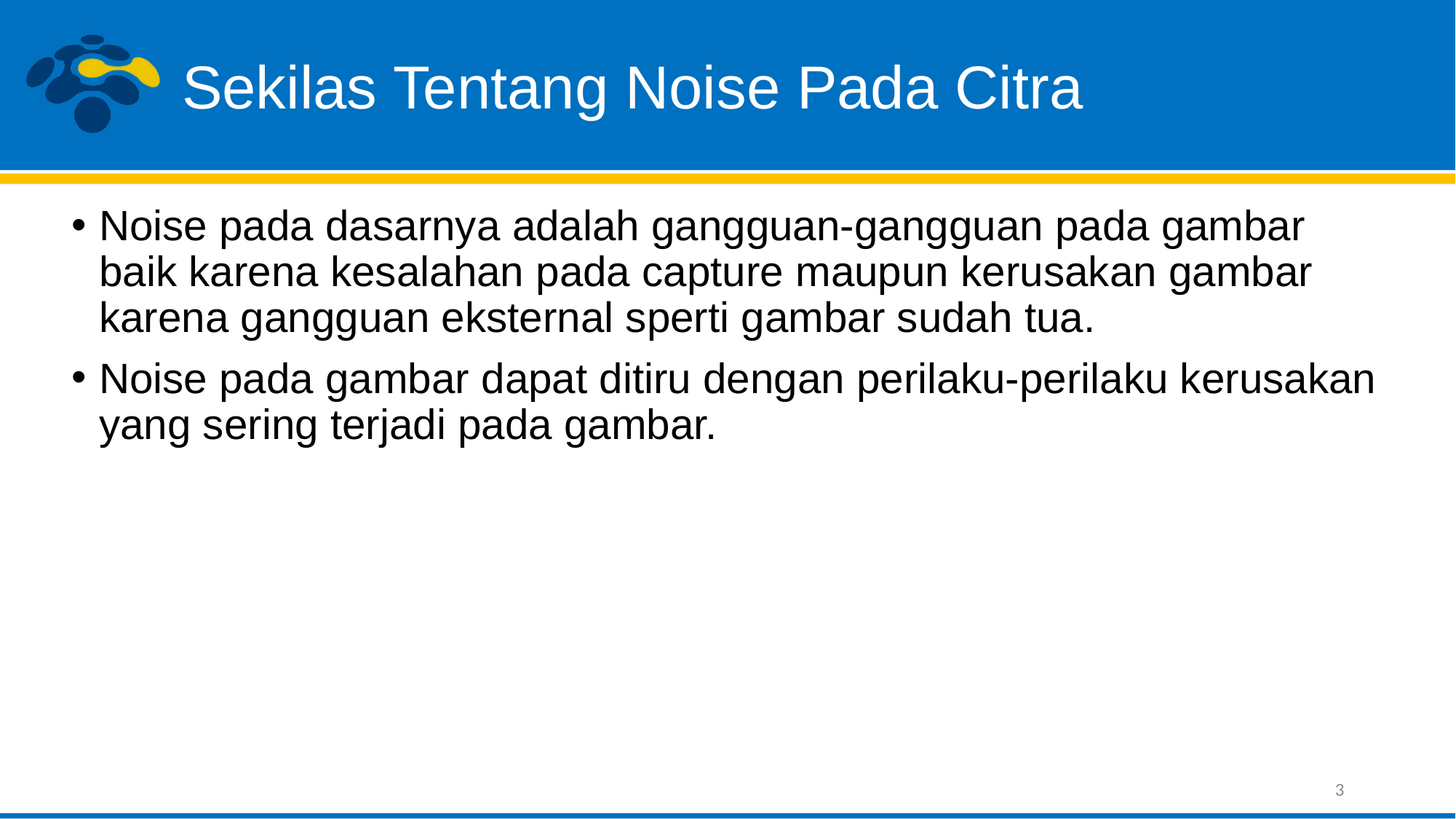

# Sekilas Tentang Noise Pada Citra
Noise pada dasarnya adalah gangguan-gangguan pada gambar baik karena kesalahan pada capture maupun kerusakan gambar karena gangguan eksternal sperti gambar sudah tua.
Noise pada gambar dapat ditiru dengan perilaku-perilaku kerusakan yang sering terjadi pada gambar.
3